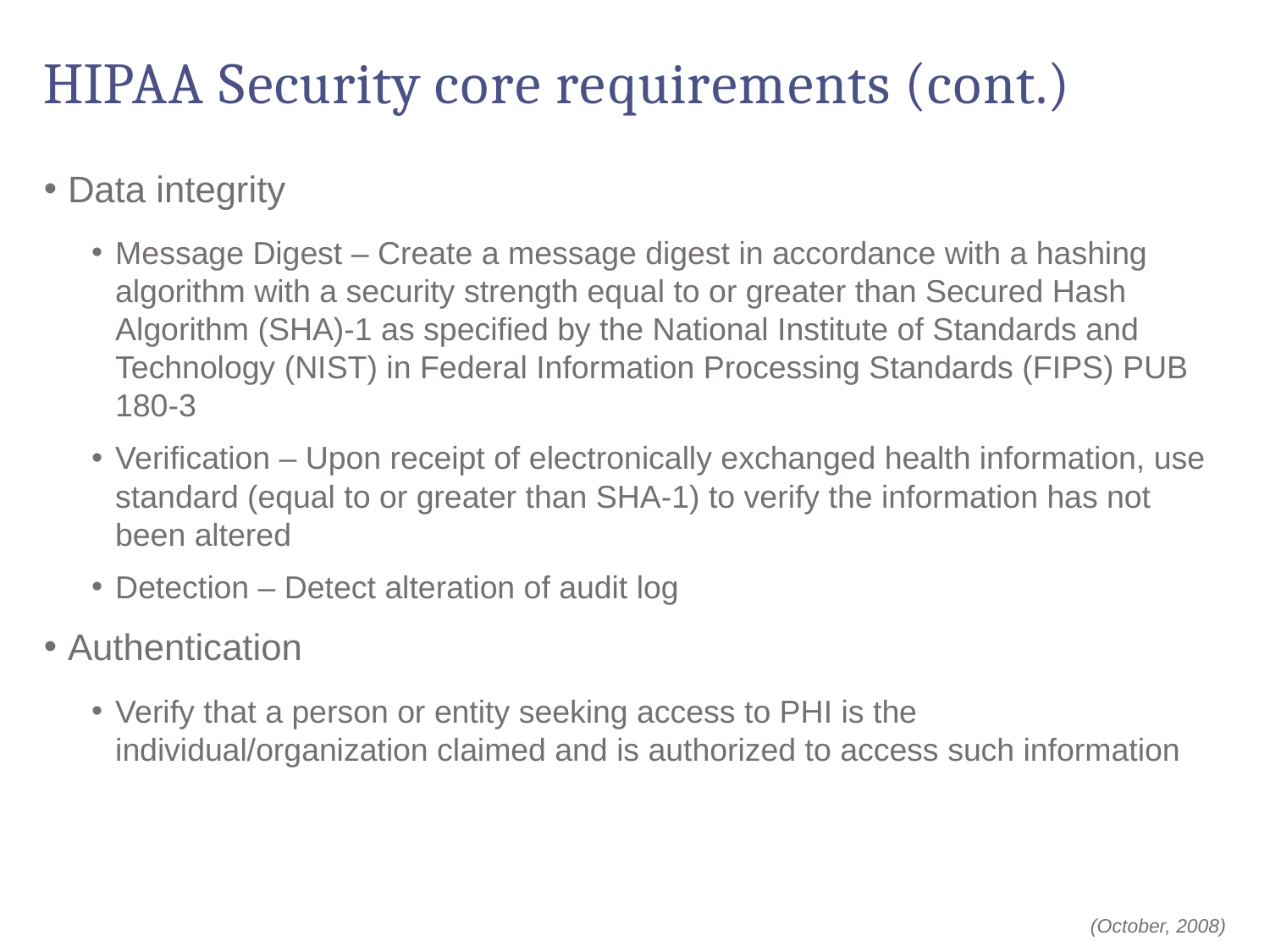

# HIPAA Security core requirements (cont.)
Data integrity
Message Digest – Create a message digest in accordance with a hashing algorithm with a security strength equal to or greater than Secured Hash Algorithm (SHA)-1 as specified by the National Institute of Standards and Technology (NIST) in Federal Information Processing Standards (FIPS) PUB 180-3
Verification – Upon receipt of electronically exchanged health information, use standard (equal to or greater than SHA-1) to verify the information has not been altered
Detection – Detect alteration of audit log
Authentication
Verify that a person or entity seeking access to PHI is the individual/organization claimed and is authorized to access such information
(October, 2008)